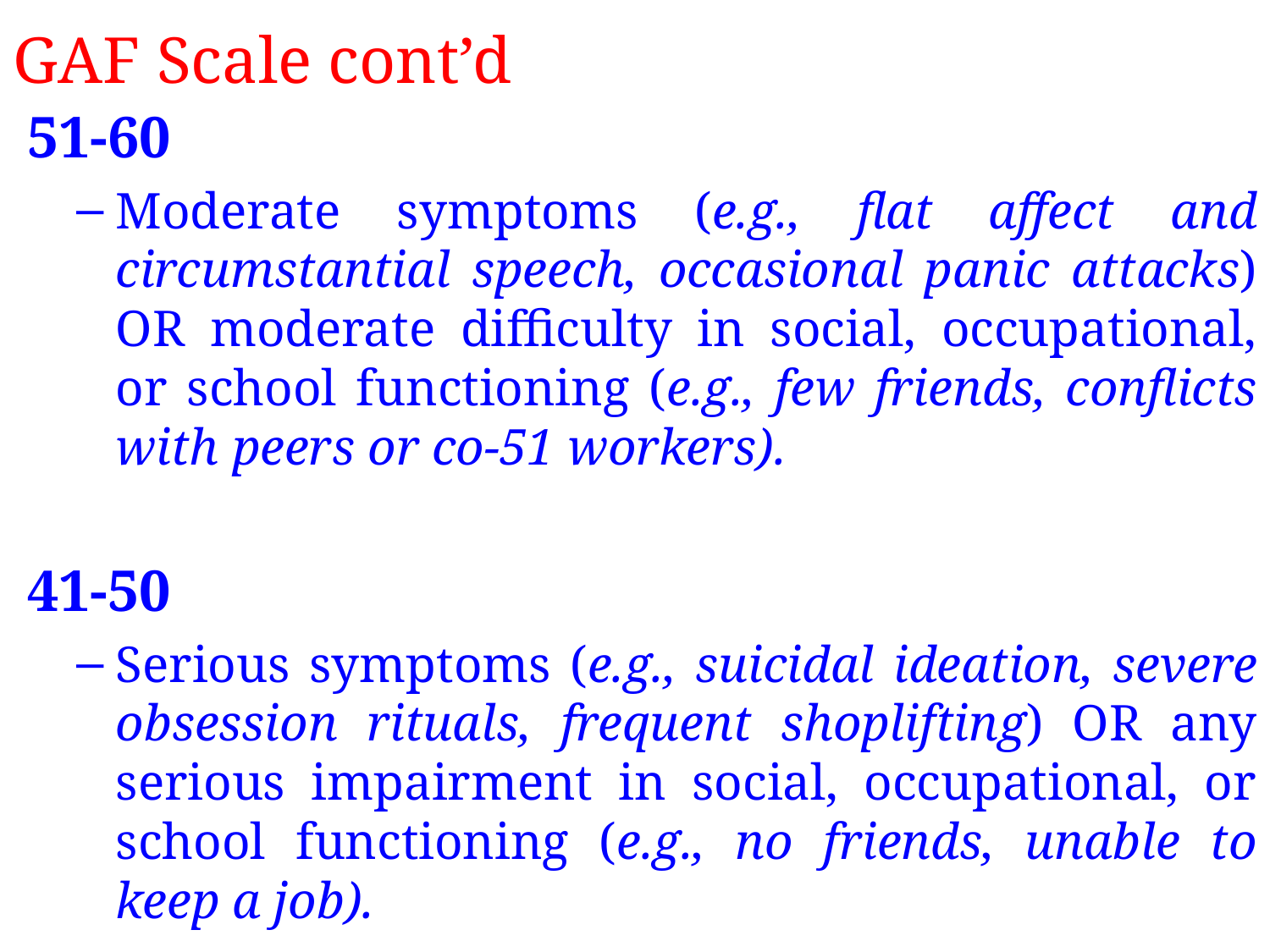

# GAF Scale cont’d
 51-60
Moderate symptoms (e.g., flat affect and circumstantial speech, occasional panic attacks) OR moderate difficulty in social, occupational, or school functioning (e.g., few friends, conflicts with peers or co-51 workers).

 41-50
Serious symptoms (e.g., suicidal ideation, severe obsession rituals, frequent shoplifting) OR any serious impairment in social, occupational, or school functioning (e.g., no friends, unable to keep a job).